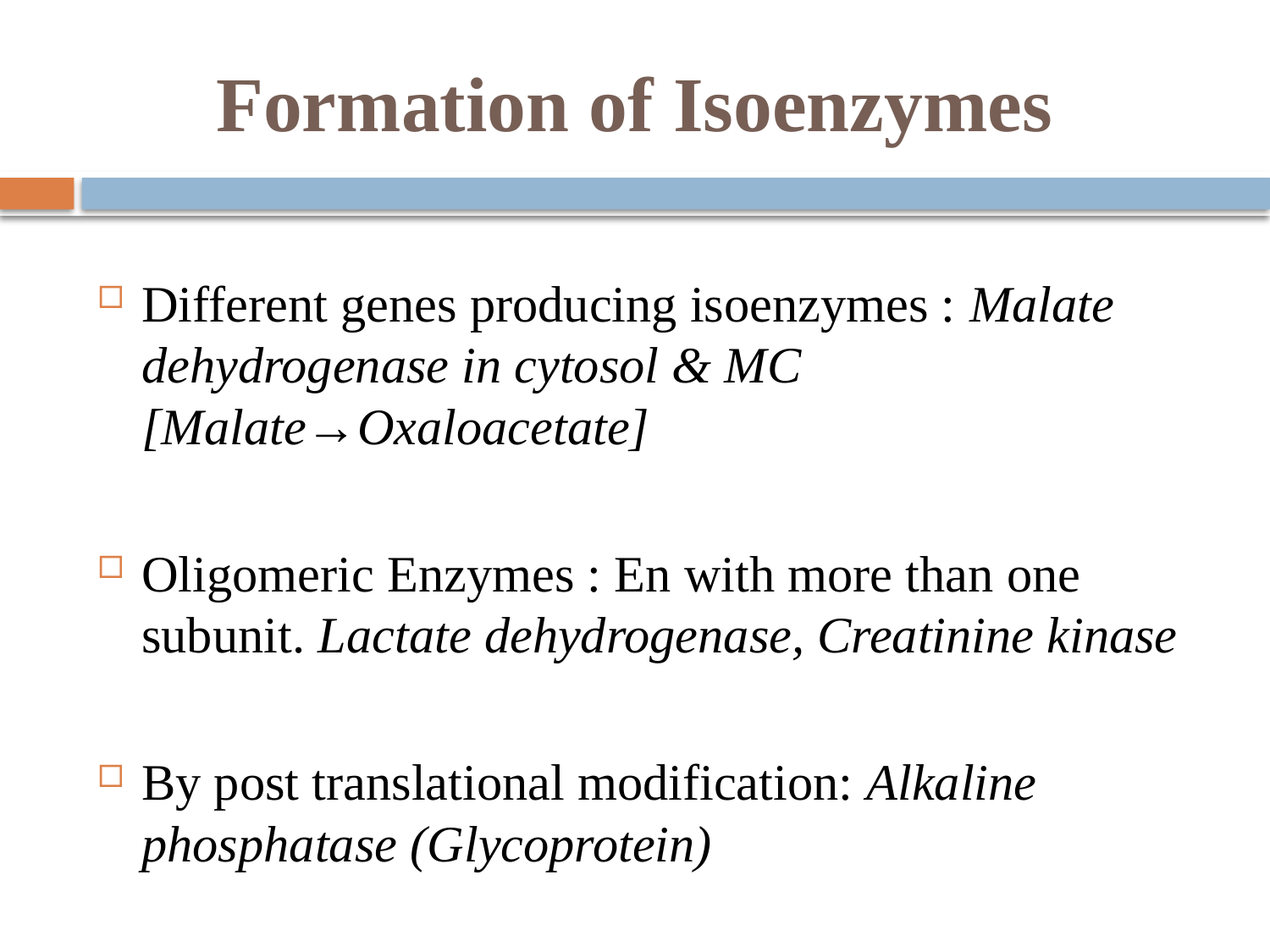

# Formation of Isoenzymes
Different genes producing isoenzymes : Malate dehydrogenase in cytosol & MC [Malate→Oxaloacetate]

Oligomeric Enzymes : En with more than one subunit. Lactate dehydrogenase, Creatinine kinase

By post translational modification: Alkaline phosphatase (Glycoprotein)